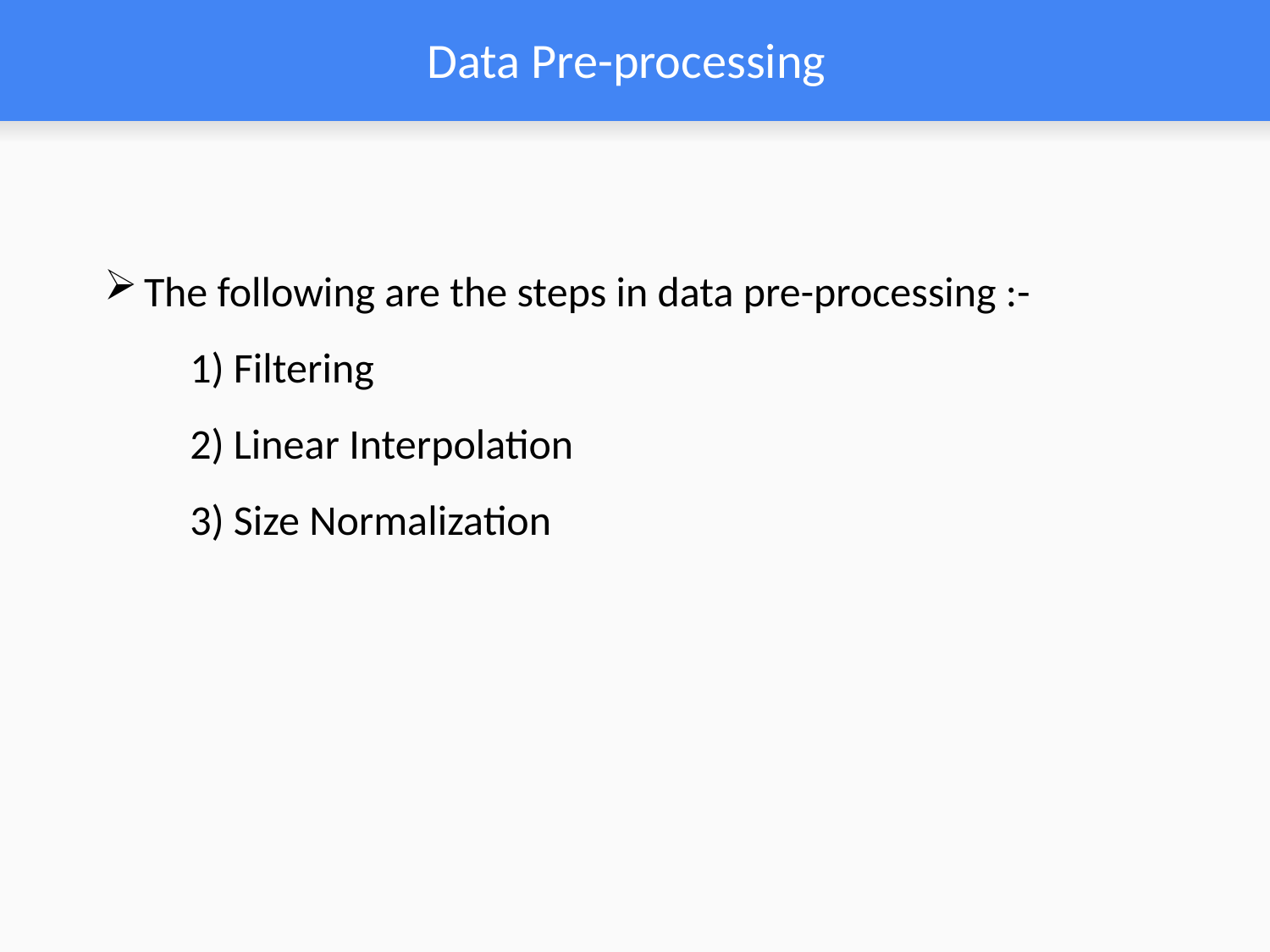

# Data Pre-processing
The following are the steps in data pre-processing :-
         1) Filtering
         2) Linear Interpolation
         3) Size Normalization